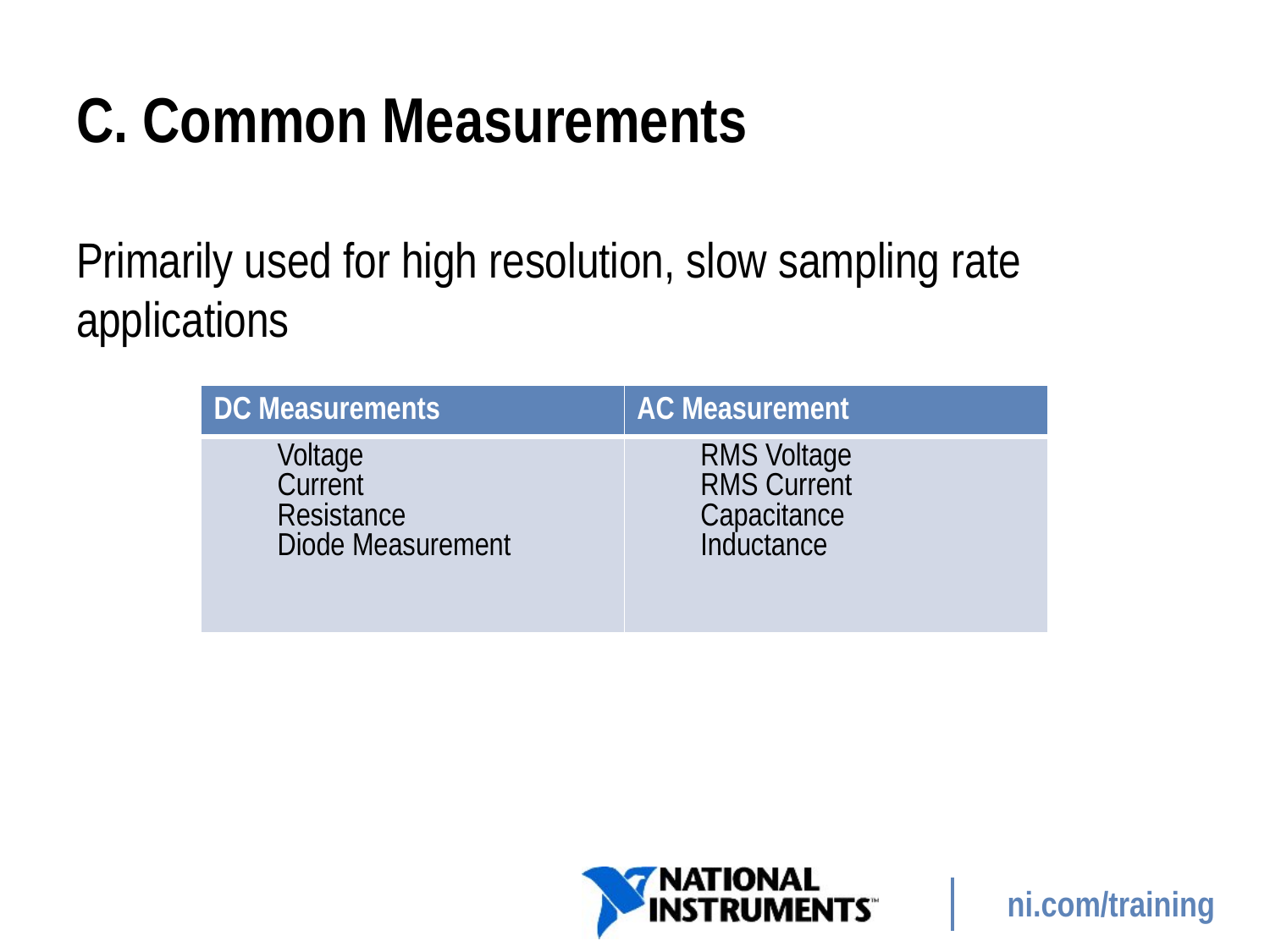

# C. Common Measurements
Primarily used for high resolution, slow sampling rate applications

| DC Measurements | AC Measurement |
| --- | --- |
| Voltage Current Resistance Diode Measurement | RMS Voltage RMS Current Capacitance Inductance |